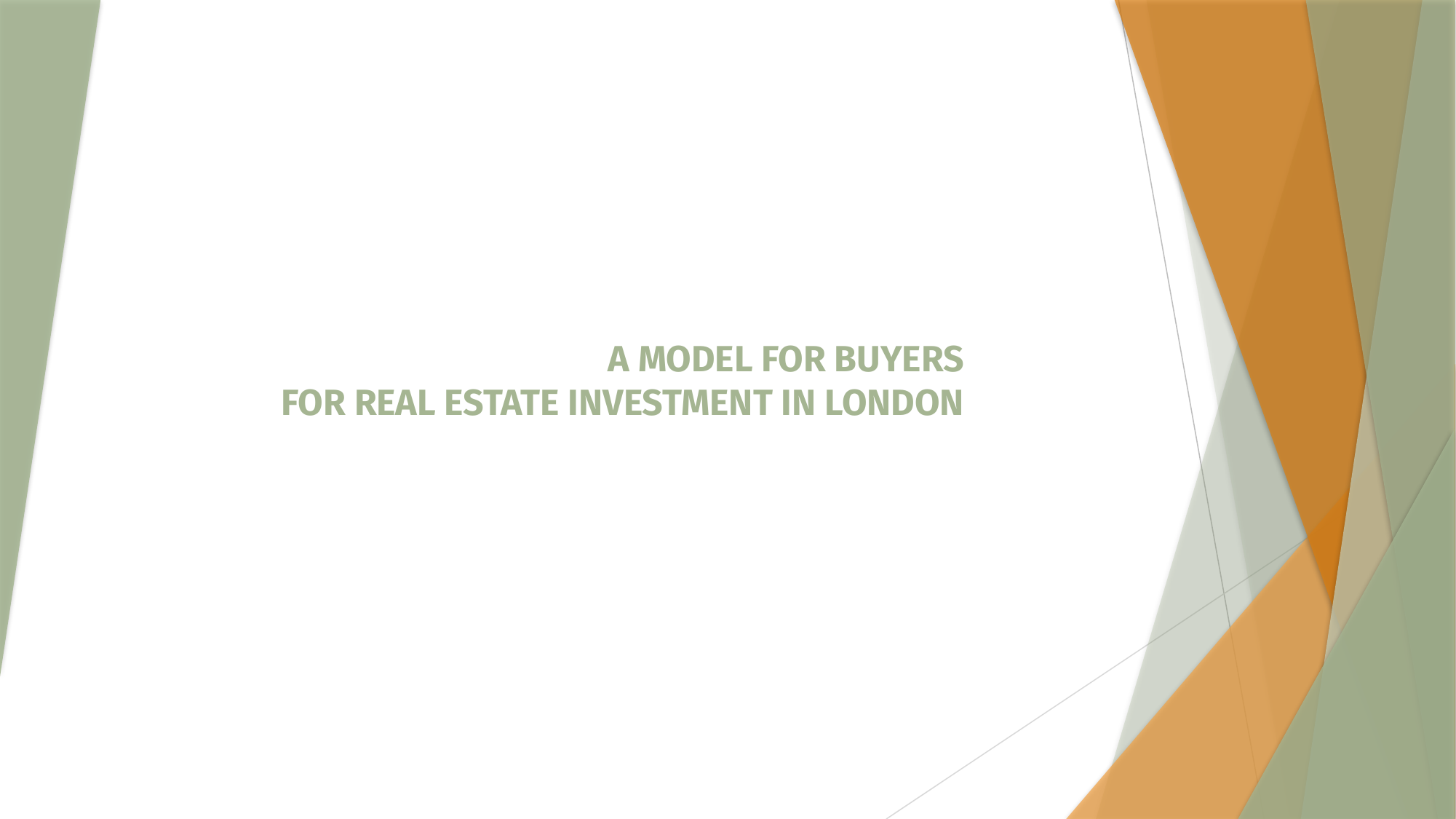

# A MODEL FOR BUYERS FOR REAL ESTATE INVESTMENT IN LONDON